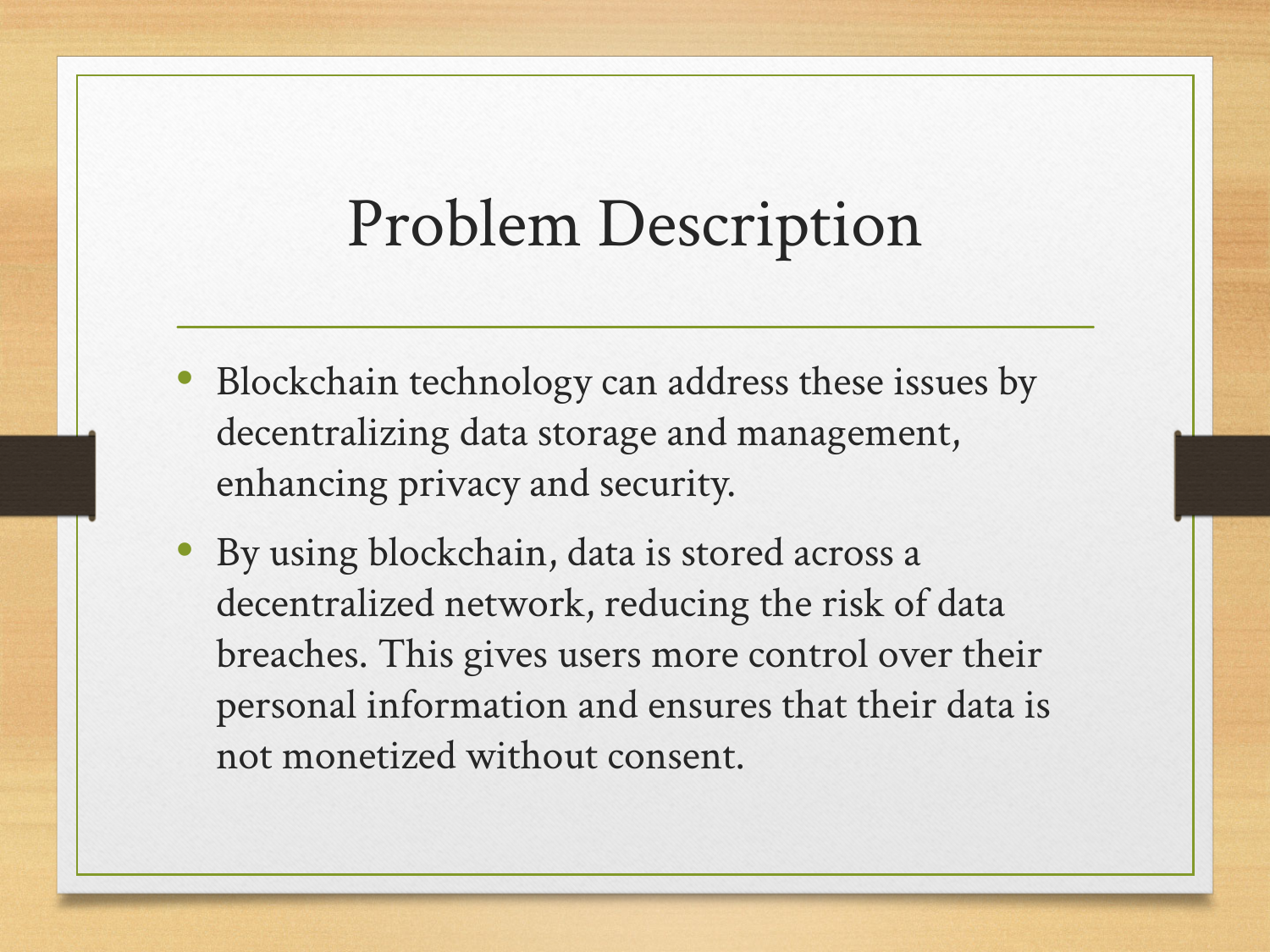

# Problem Description
Blockchain technology can address these issues by decentralizing data storage and management, enhancing privacy and security.
By using blockchain, data is stored across a decentralized network, reducing the risk of data breaches. This gives users more control over their personal information and ensures that their data is not monetized without consent.